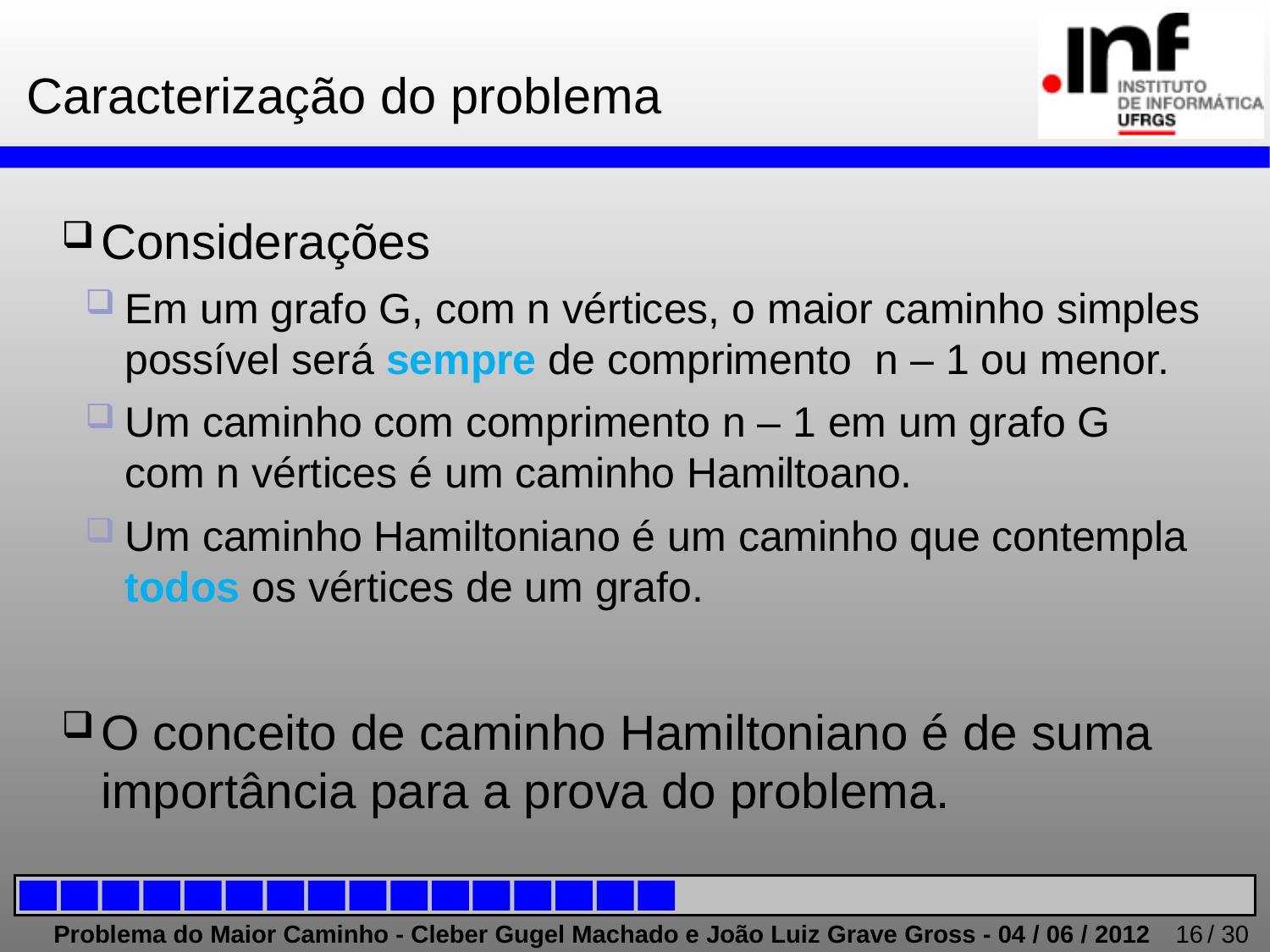

# Caracterização do problema
Considerações
Em um grafo G, com n vértices, o maior caminho simples possível será sempre de comprimento  n – 1 ou menor.
Um caminho com comprimento n – 1 em um grafo G com n vértices é um caminho Hamiltoano.
Um caminho Hamiltoniano é um caminho que contempla todos os vértices de um grafo.

O conceito de caminho Hamiltoniano é de suma importância para a prova do problema.

16